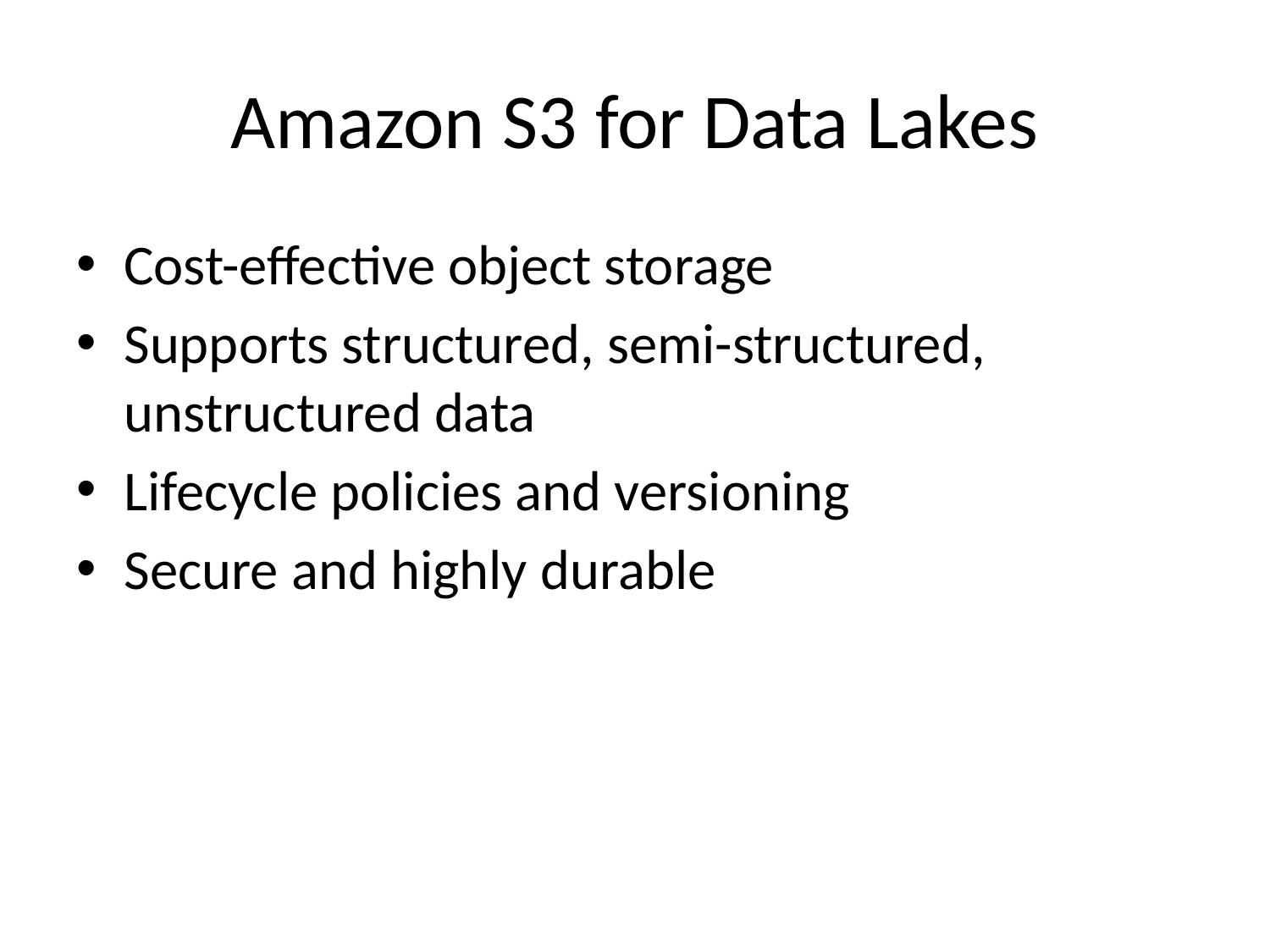

# Amazon S3 for Data Lakes
Cost-effective object storage
Supports structured, semi-structured, unstructured data
Lifecycle policies and versioning
Secure and highly durable